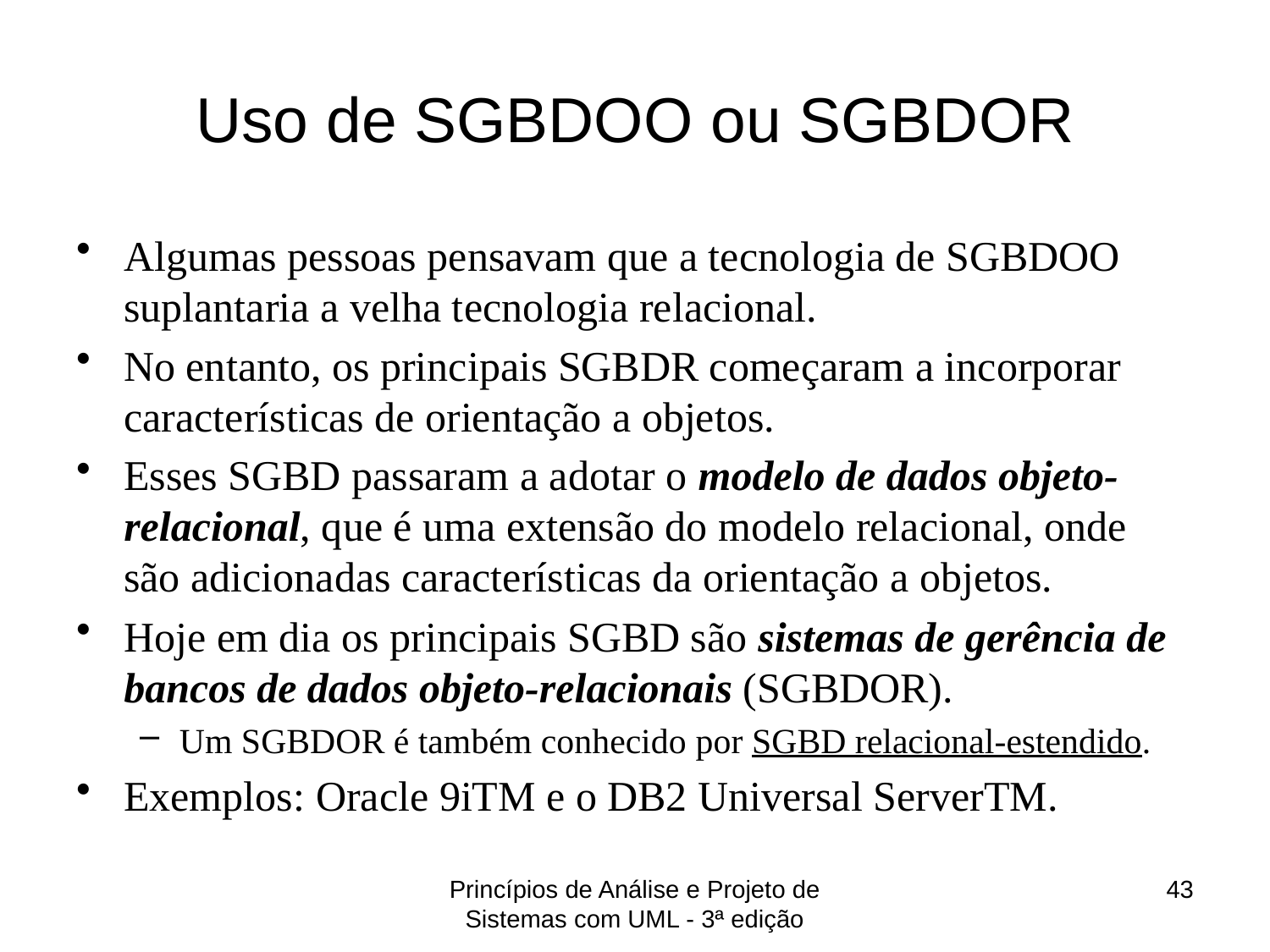

# Uso de SGBDOO ou SGBDOR
Algumas pessoas pensavam que a tecnologia de SGBDOO suplantaria a velha tecnologia relacional.
No entanto, os principais SGBDR começaram a incorporar características de orientação a objetos.
Esses SGBD passaram a adotar o modelo de dados objeto-relacional, que é uma extensão do modelo relacional, onde são adicionadas características da orientação a objetos.
Hoje em dia os principais SGBD são sistemas de gerência de bancos de dados objeto-relacionais (SGBDOR).
Um SGBDOR é também conhecido por SGBD relacional-estendido.
Exemplos: Oracle 9iTM e o DB2 Universal ServerTM.
Princípios de Análise e Projeto de Sistemas com UML - 3ª edição
43